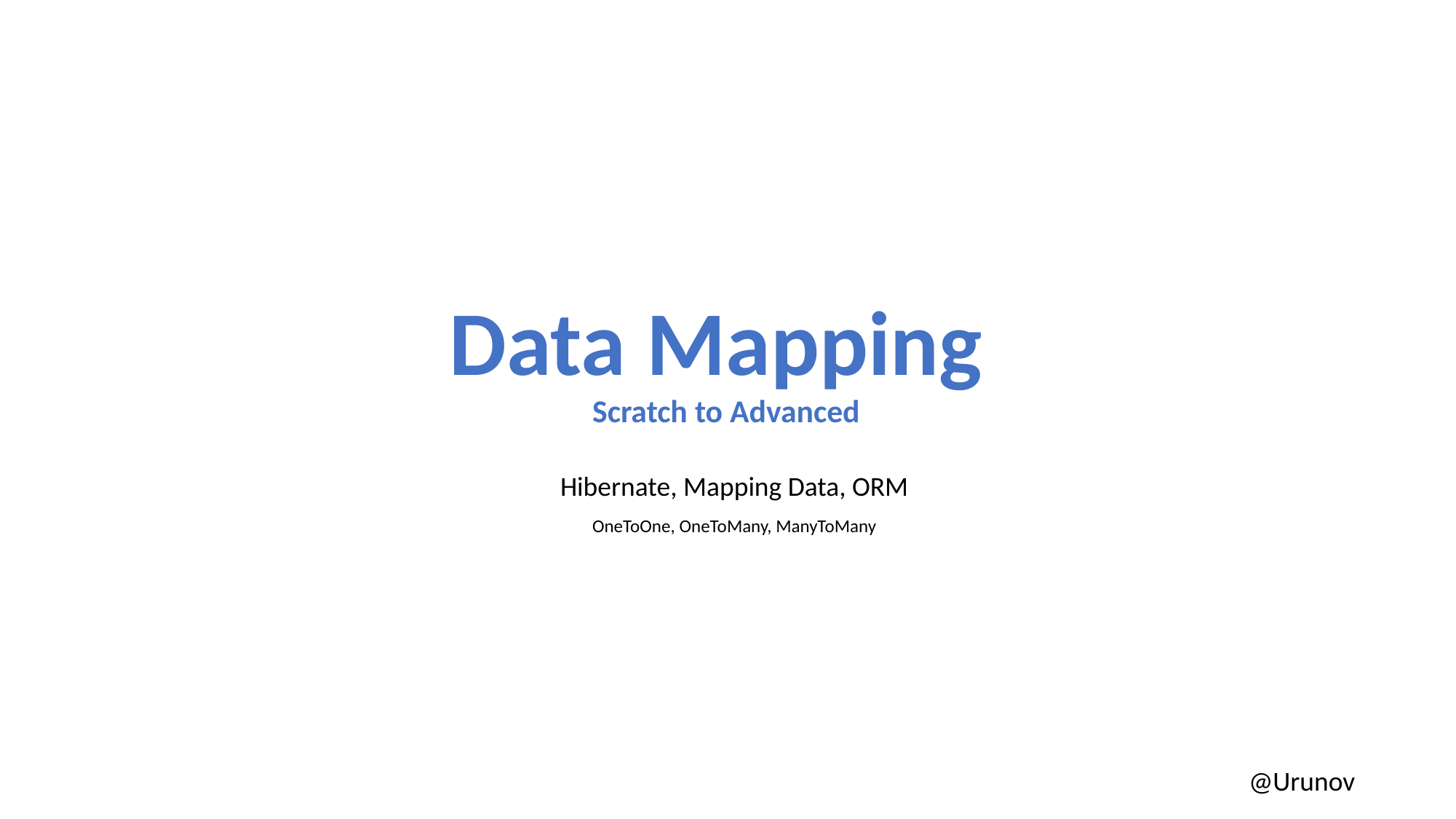

# Data Mapping  Scratch to Advanced
Hibernate, Mapping Data, ORM
OneToOne, OneToMany, ManyToMany
@Urunov